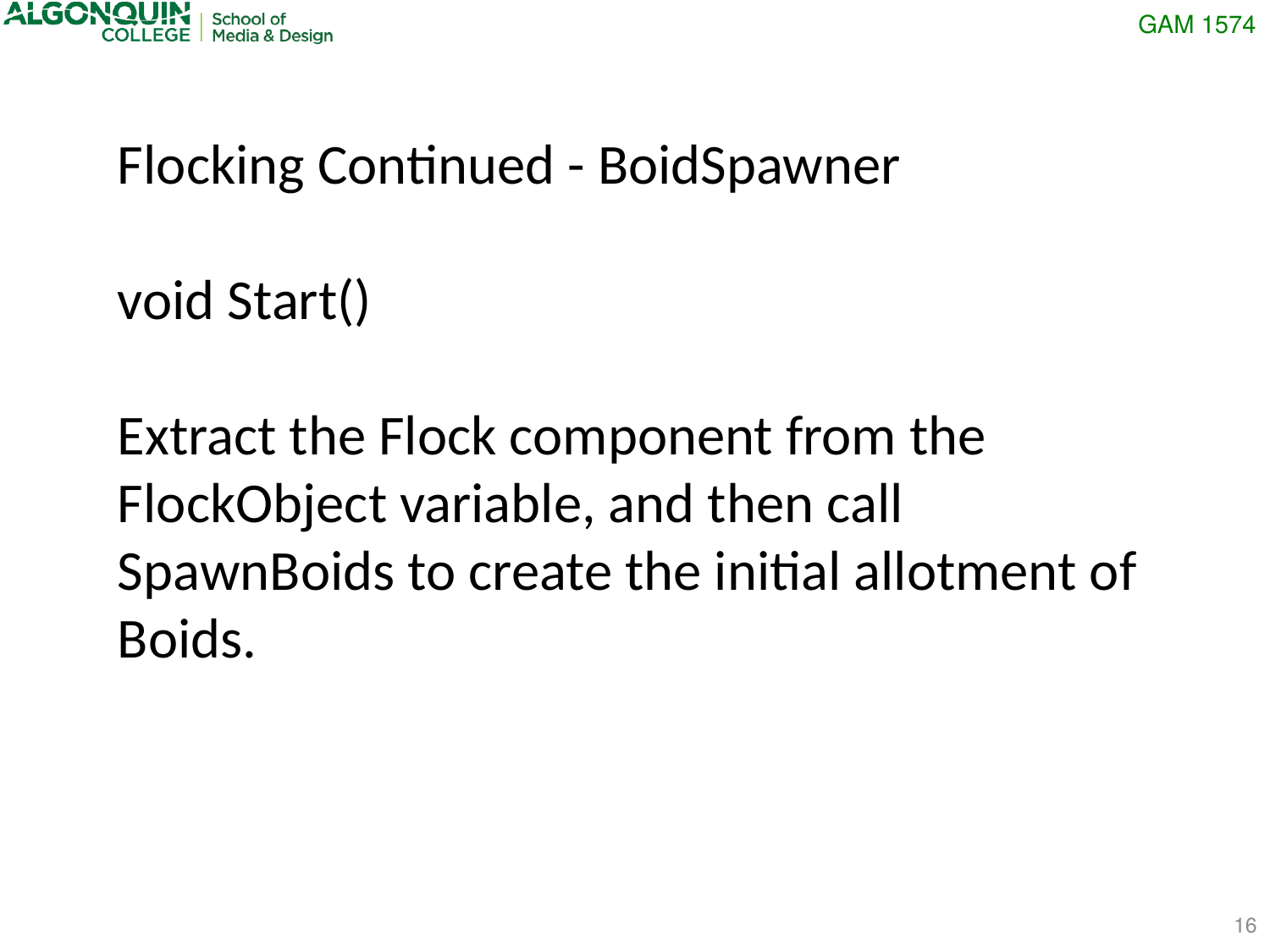

Flocking Continued - BoidSpawner

void Start()

Extract the Flock component from the FlockObject variable, and then call SpawnBoids to create the initial allotment of Boids.

16